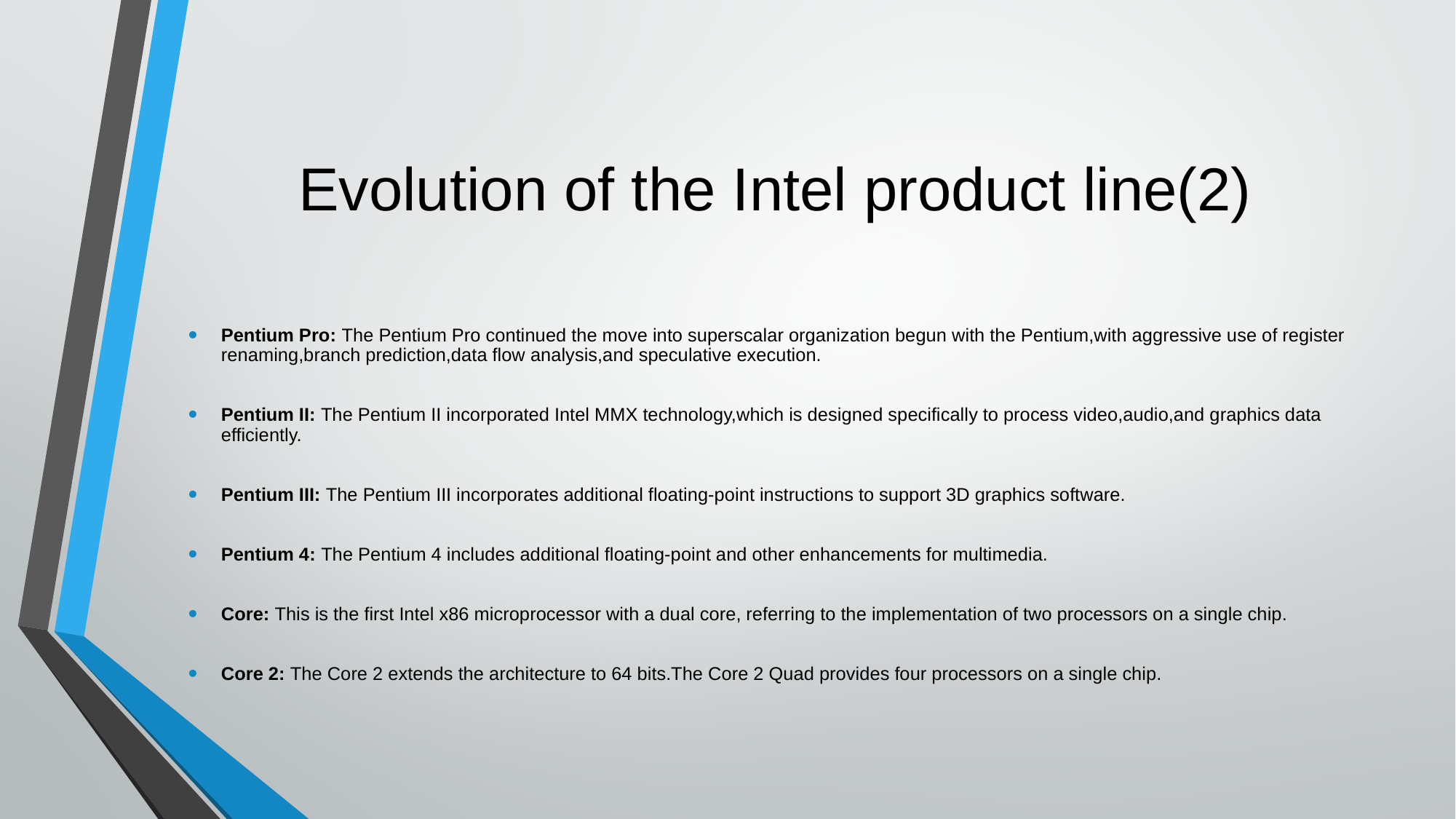

# Evolution of the Intel product line(2)
Pentium Pro: The Pentium Pro continued the move into superscalar organization begun with the Pentium,with aggressive use of register renaming,branch prediction,data flow analysis,and speculative execution.

Pentium II: The Pentium II incorporated Intel MMX technology,which is designed specifically to process video,audio,and graphics data efficiently.

Pentium III: The Pentium III incorporates additional floating-point instructions to support 3D graphics software.

Pentium 4: The Pentium 4 includes additional floating-point and other enhancements for multimedia.

Core: This is the first Intel x86 microprocessor with a dual core, referring to the implementation of two processors on a single chip.

Core 2: The Core 2 extends the architecture to 64 bits.The Core 2 Quad provides four processors on a single chip.